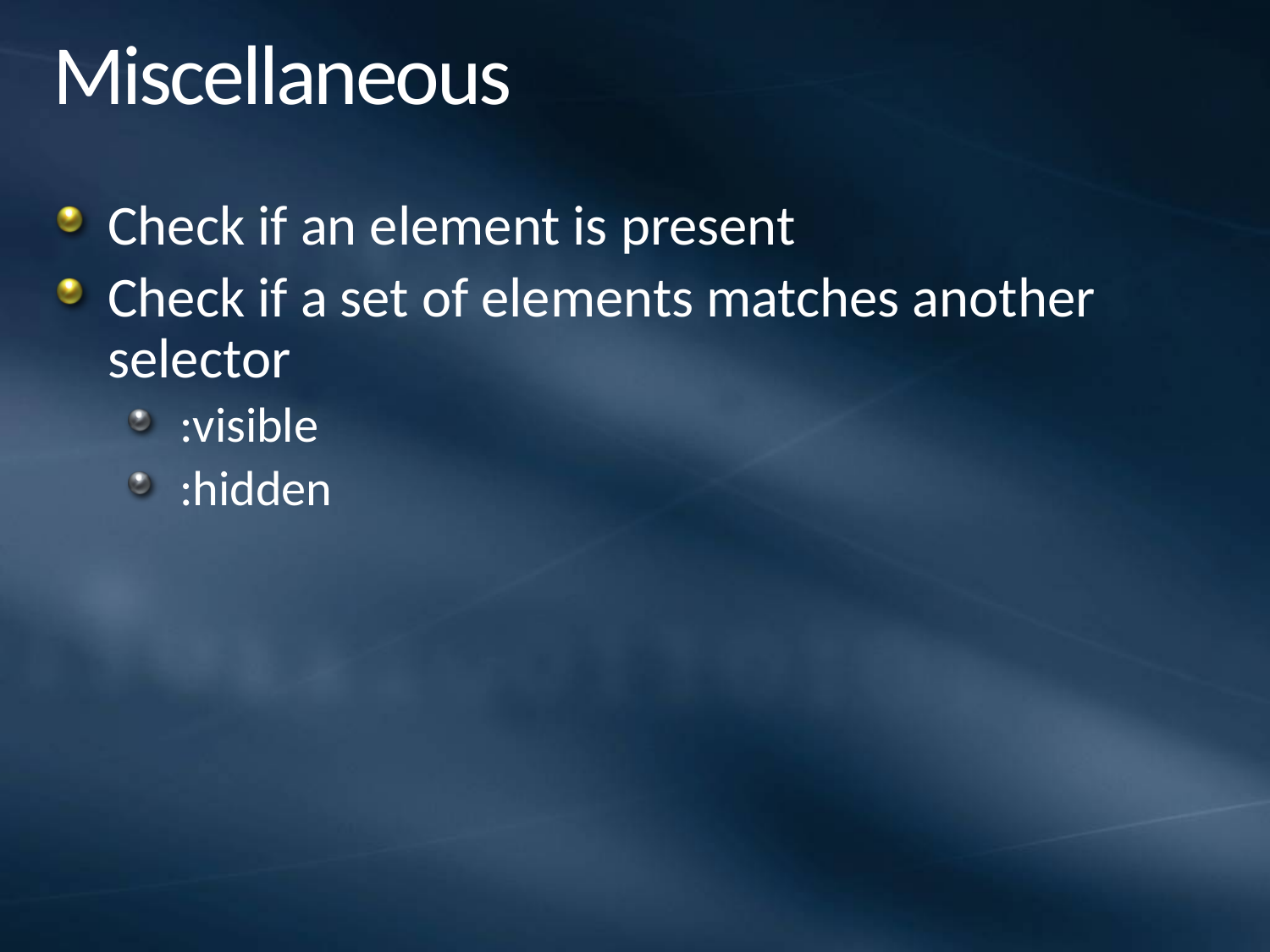

# Miscellaneous
Check if an element is present
Check if a set of elements matches another selector
:visible
:hidden